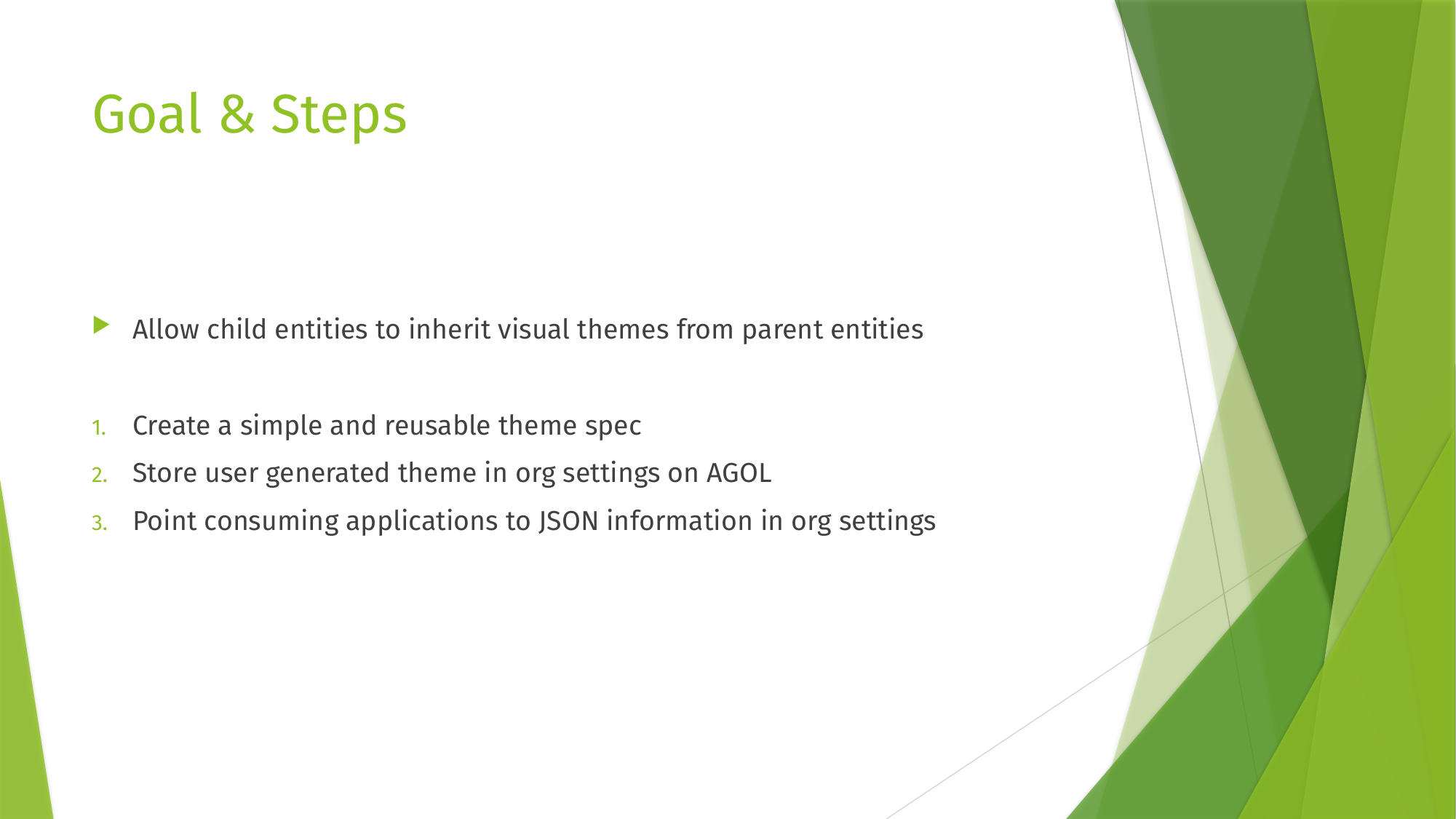

# Goal & Steps

Allow child entities to inherit visual themes from parent entities

Create a simple and reusable theme spec
Store user generated theme in org settings on AGOL
Point consuming applications to JSON information in org settings